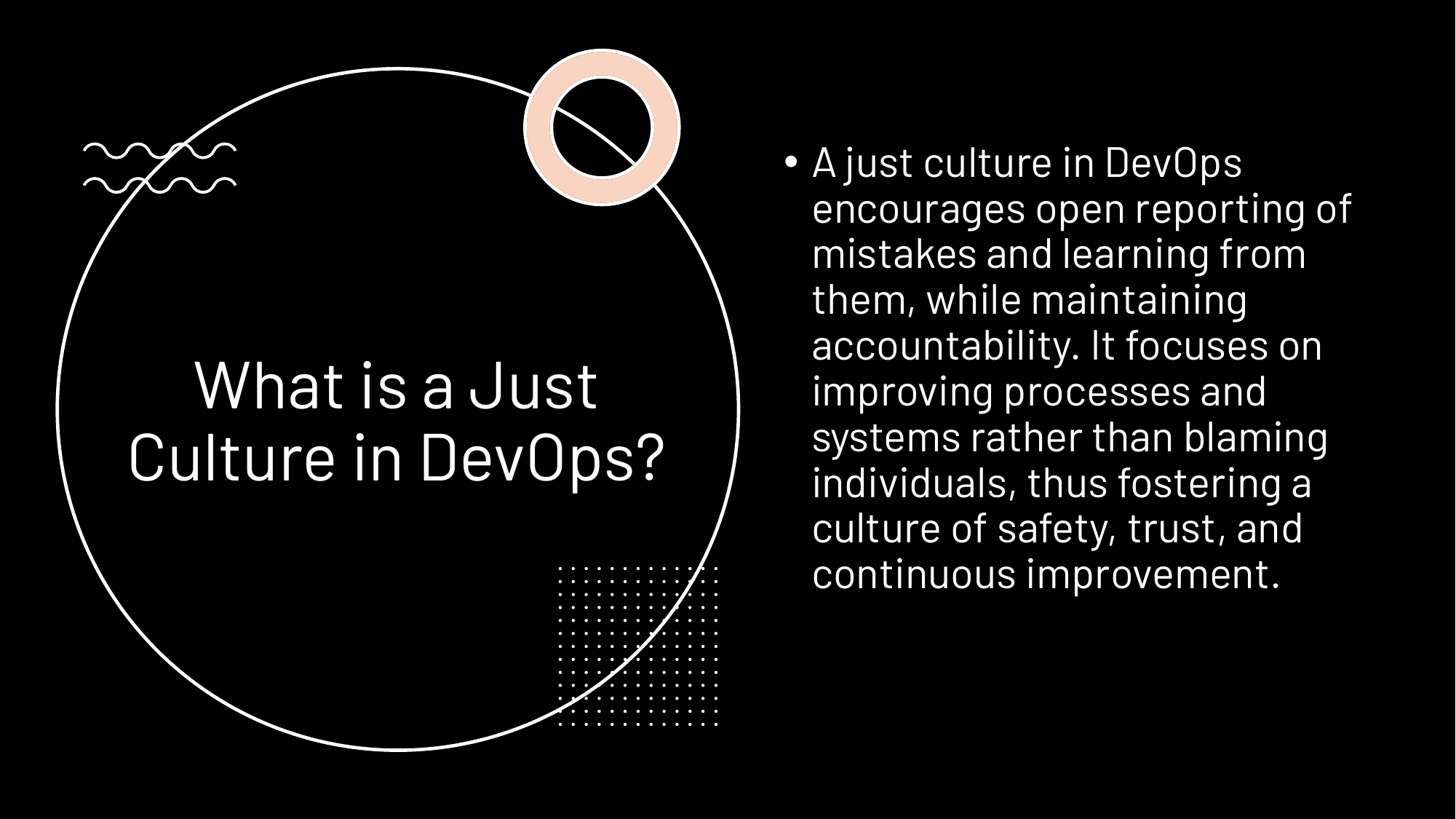

A just culture in DevOps encourages open reporting of mistakes and learning from them, while maintaining accountability. It focuses on improving processes and systems rather than blaming individuals, thus fostering a culture of safety, trust, and continuous improvement.

# What is a Just Culture in DevOps?